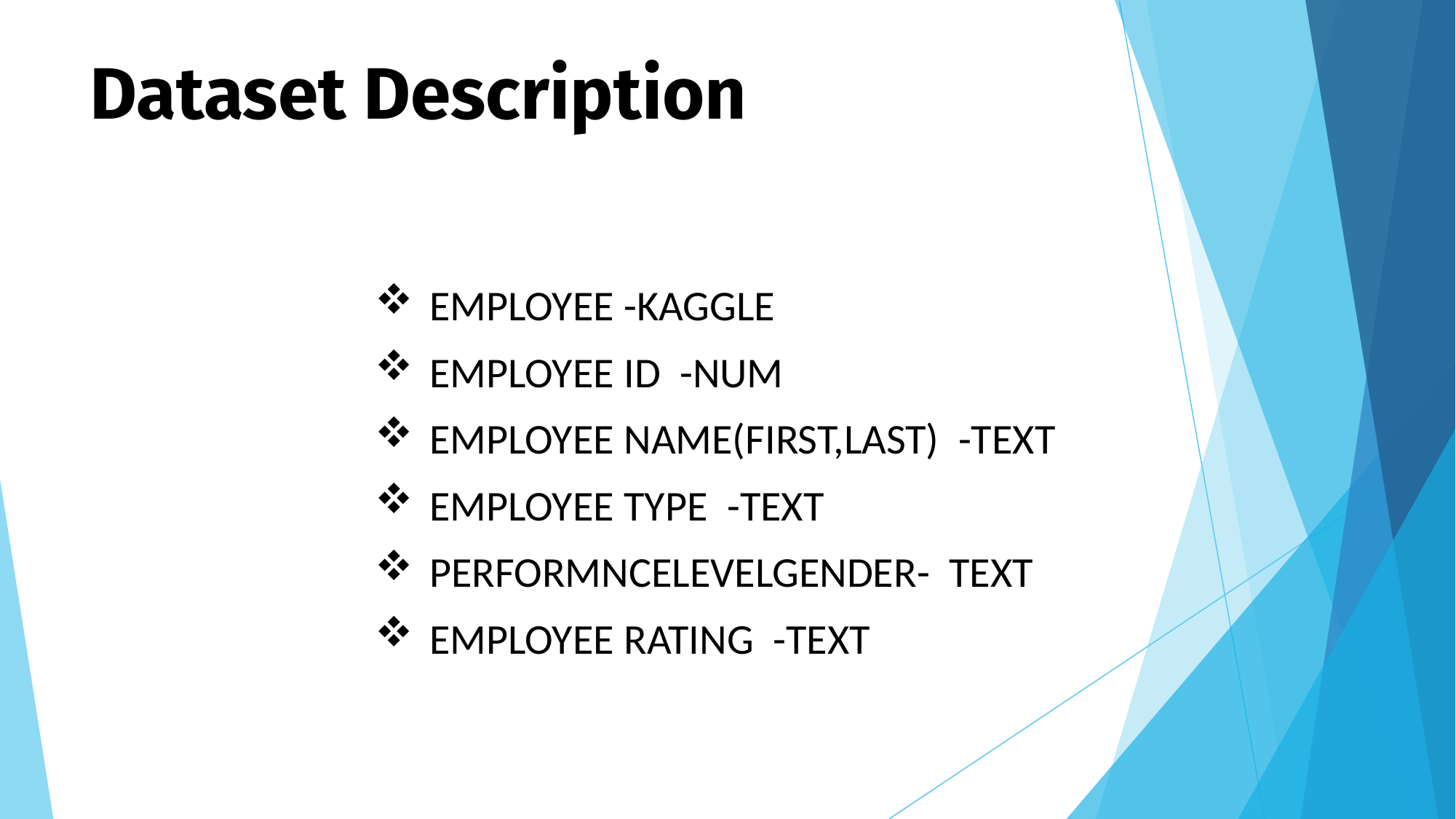

# Dataset Description
EMPLOYEE -KAGGLE
EMPLOYEE ID  -NUM
EMPLOYEE NAME(FIRST,LAST)  -TEXT
EMPLOYEE TYPE  -TEXT
PERFORMNCELEVELGENDER-  TEXT
EMPLOYEE RATING  -TEXT